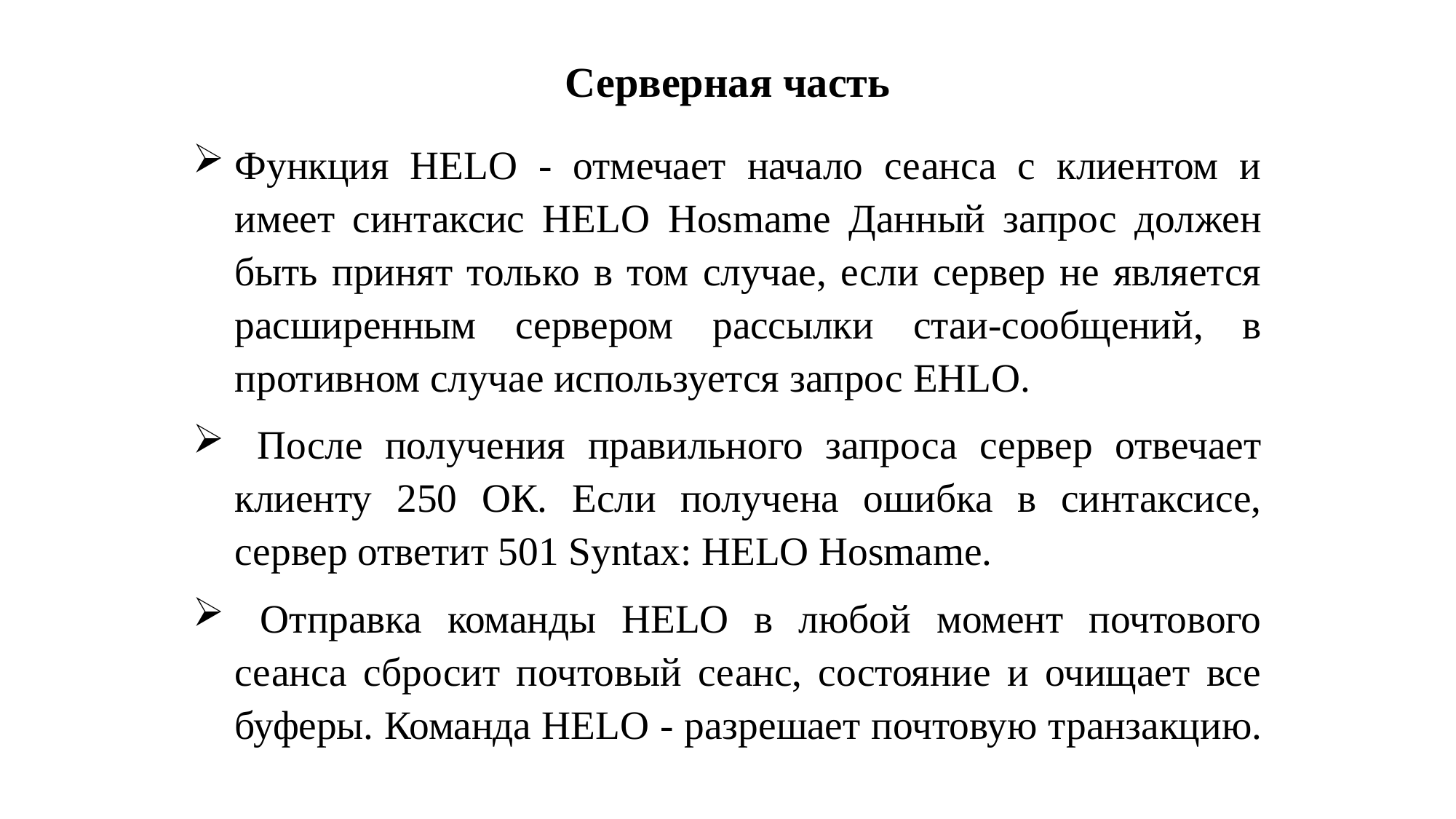

# Серверная часть
Функция HELO - отмечает начало сеанса с клиентом и имеет синтаксис HELO Hosmame Данный запрос должен быть принят только в том случае, если сервер не является расширенным сервером рассылки стаи-сообщений, в противном случае используется запрос EHLO.
 После получения правильного запроса сервер отвечает клиенту 250 ОК. Если получена ошибка в синтаксисе, сервер ответит 501 Syntax: HELO Hosmame.
 Отправка команды HELO в любой момент почтового сеанса сбросит почтовый сеанс, состояние и очищает все буферы. Команда HELO - разрешает почтовую транзакцию.